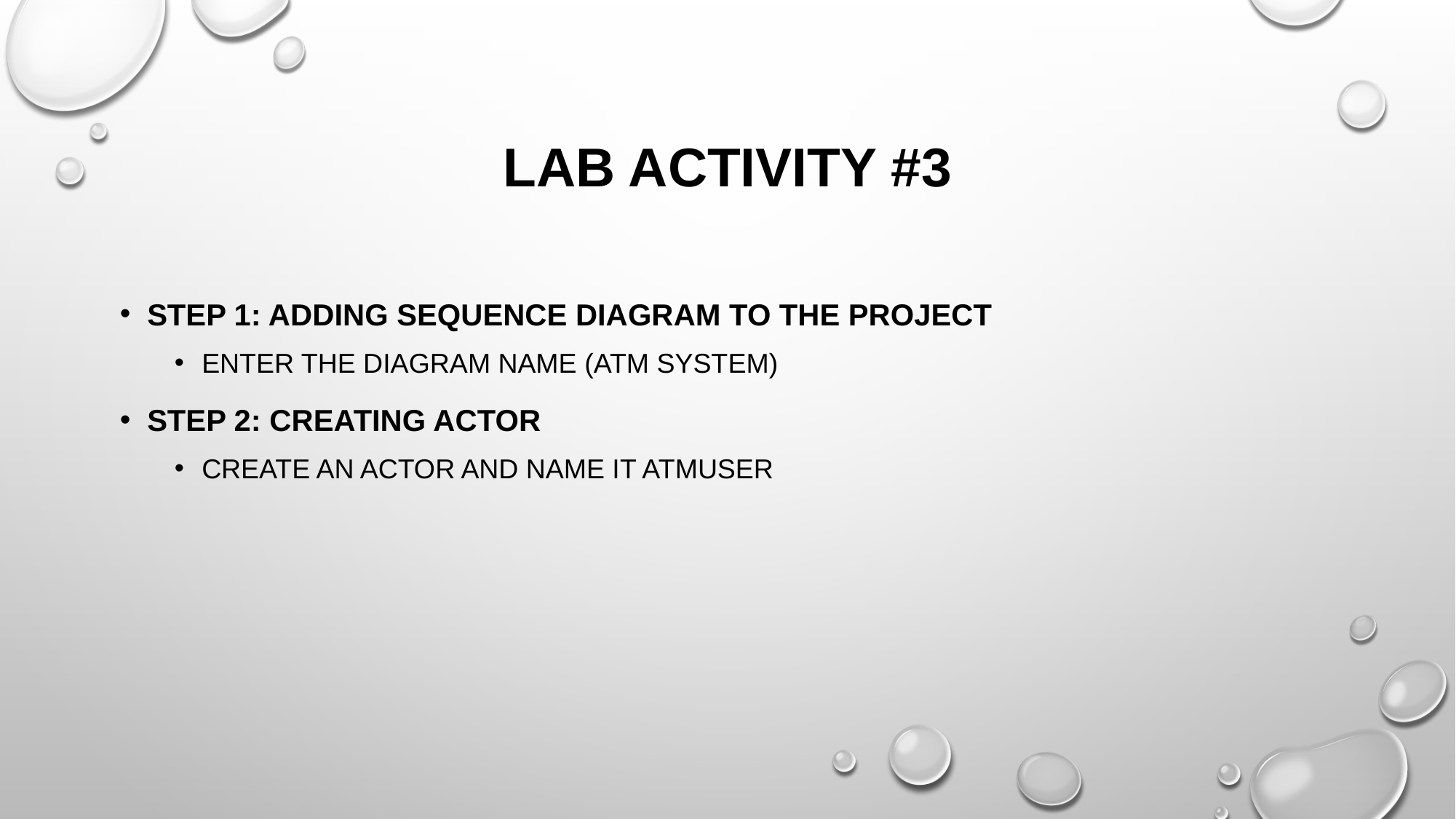

# Lab Activity #3
Step 1: Adding Sequence diagram to the project
Enter the diagram name (ATM system)
Step 2: Creating actor
CREATE AN ACTOR AND NAME IT atmUSER